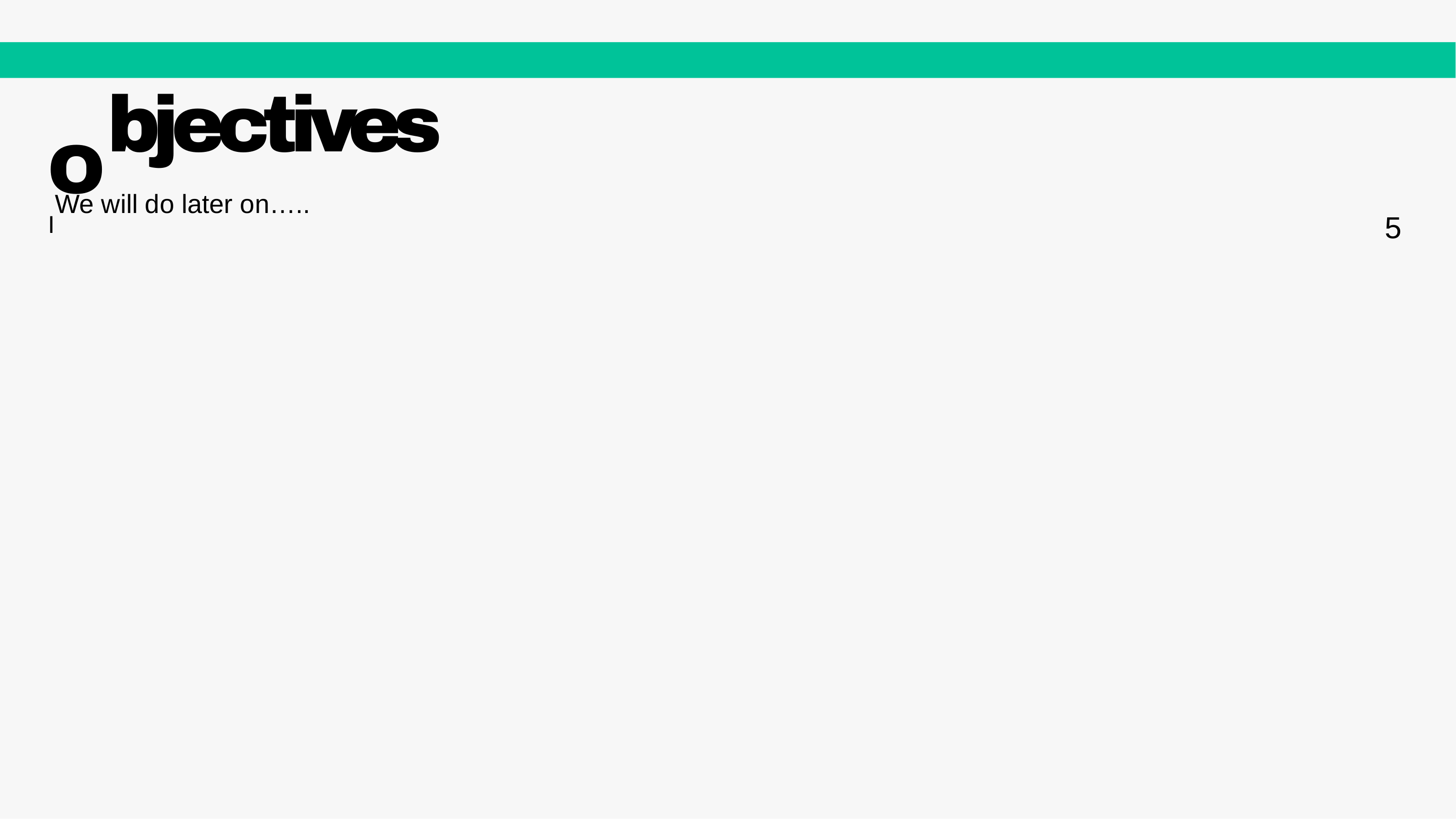

# OI
bjectives

We will do later on…..
5